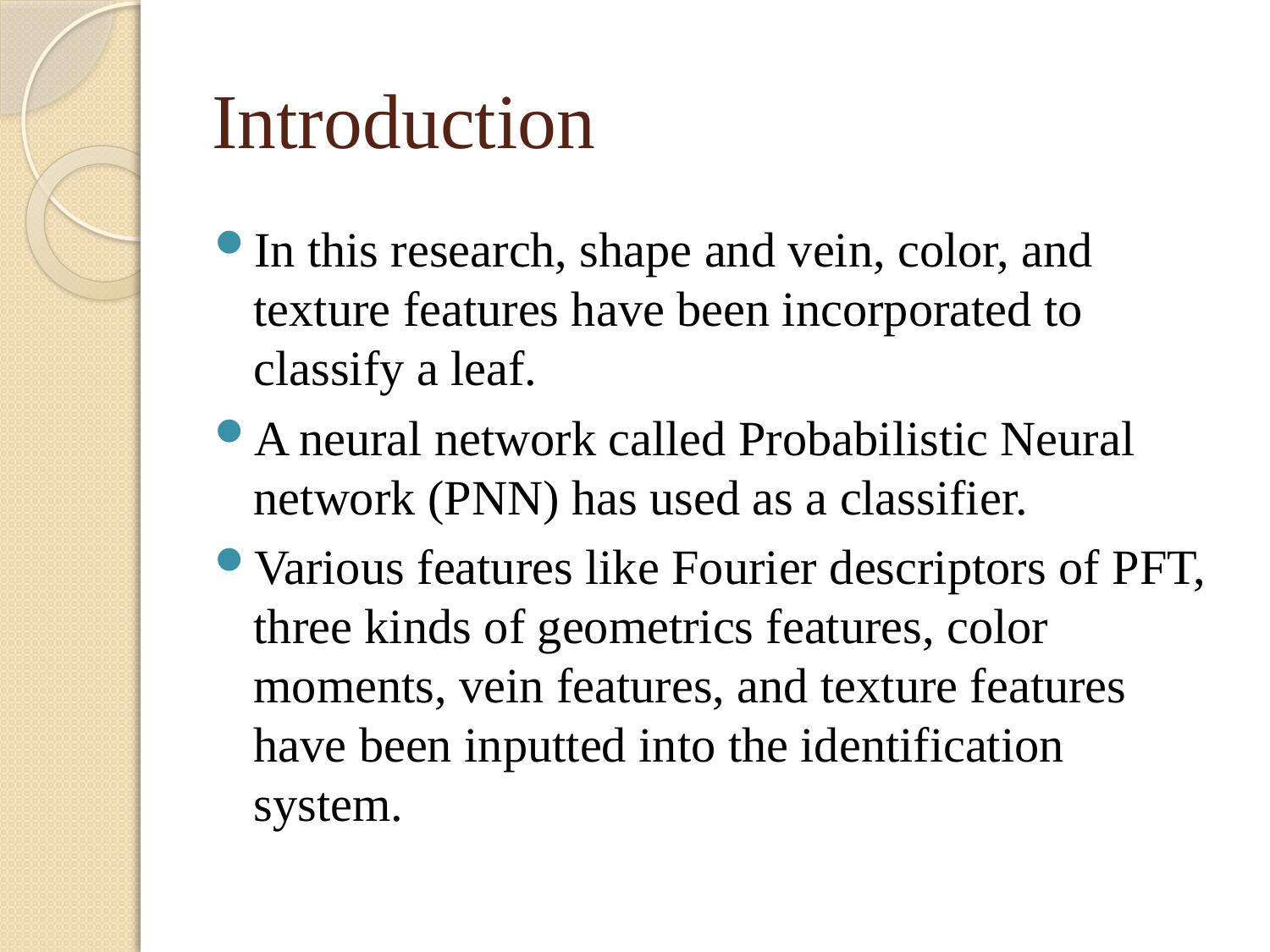

# Introduction
In this research, shape and vein, color, and texture features have been incorporated to classify a leaf.
A neural network called Probabilistic Neural network (PNN) has used as a classifier.
Various features like Fourier descriptors of PFT, three kinds of geometrics features, color moments, vein features, and texture features have been inputted into the identification system.